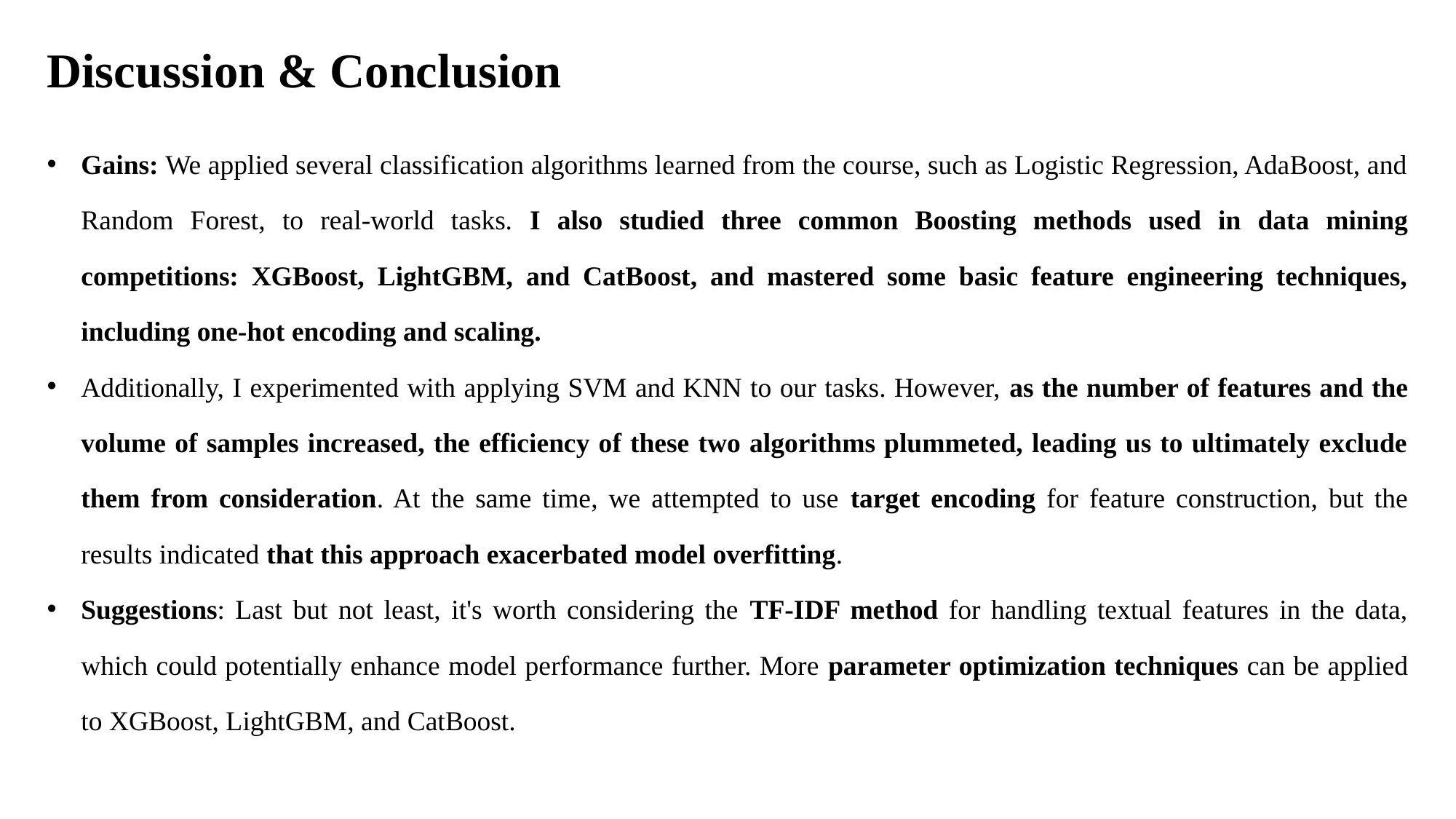

Discussion & Conclusion
Gains: We applied several classification algorithms learned from the course, such as Logistic Regression, AdaBoost, and Random Forest, to real-world tasks. I also studied three common Boosting methods used in data mining competitions: XGBoost, LightGBM, and CatBoost, and mastered some basic feature engineering techniques, including one-hot encoding and scaling.
Additionally, I experimented with applying SVM and KNN to our tasks. However, as the number of features and the volume of samples increased, the efficiency of these two algorithms plummeted, leading us to ultimately exclude them from consideration. At the same time, we attempted to use target encoding for feature construction, but the results indicated that this approach exacerbated model overfitting.
Suggestions: Last but not least, it's worth considering the TF-IDF method for handling textual features in the data, which could potentially enhance model performance further. More parameter optimization techniques can be applied to XGBoost, LightGBM, and CatBoost.